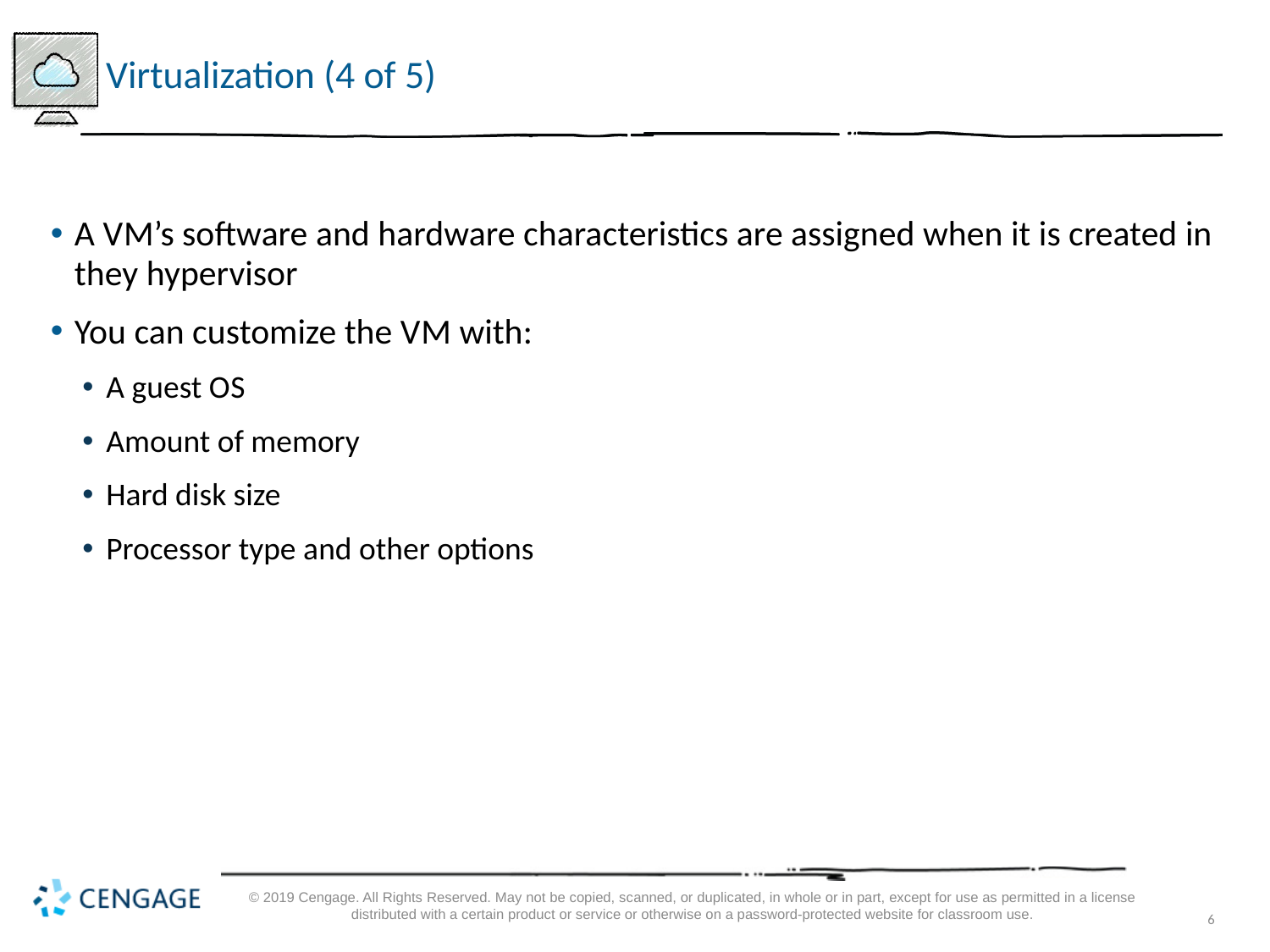

# Virtualization (4 of 5)
A V M’s software and hardware characteristics are assigned when it is created in they hypervisor
You can customize the V M with:
A guest O S
Amount of memory
Hard disk size
Processor type and other options
© 2019 Cengage. All Rights Reserved. May not be copied, scanned, or duplicated, in whole or in part, except for use as permitted in a license distributed with a certain product or service or otherwise on a password-protected website for classroom use.